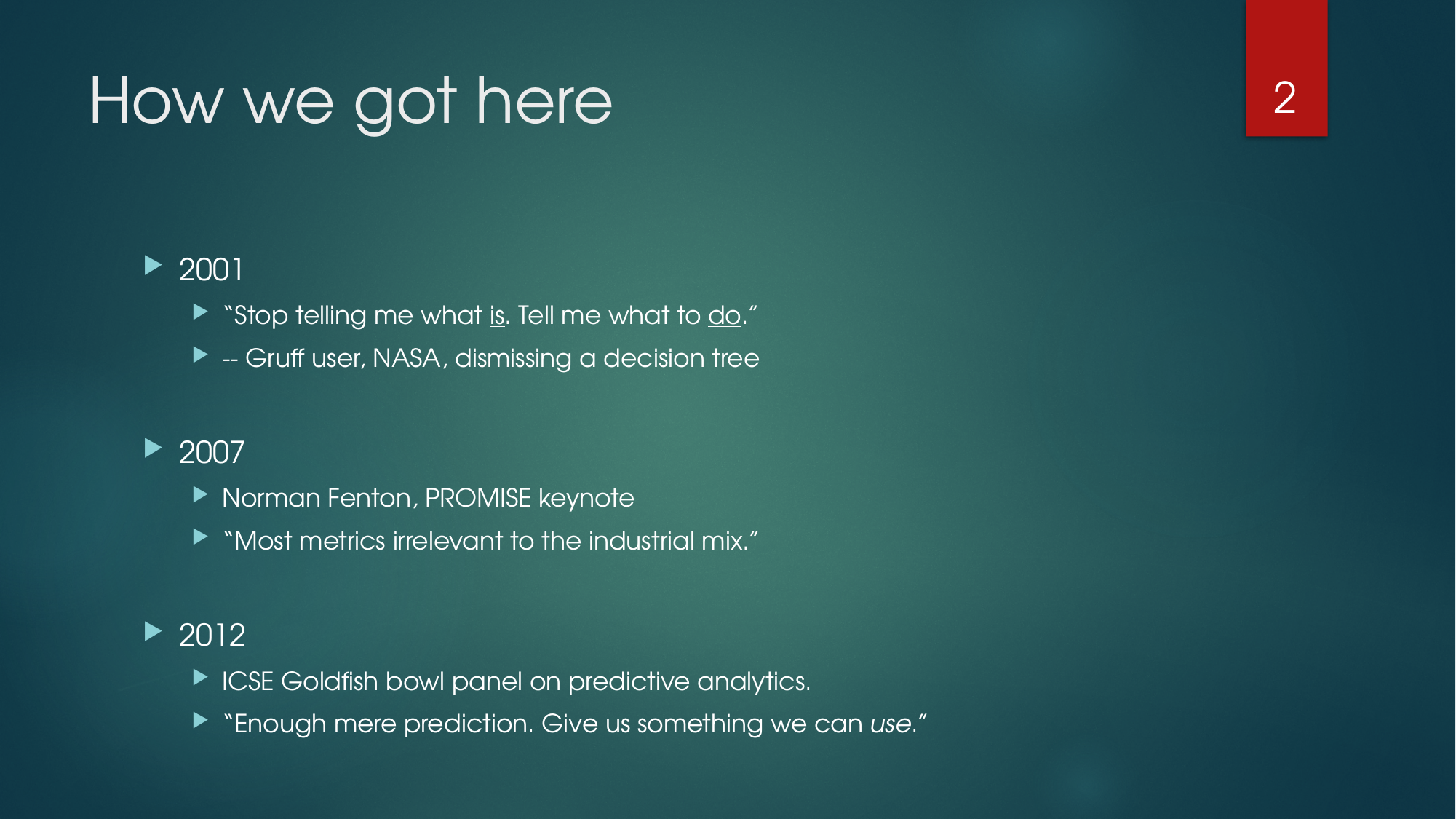

2
# How we got here
2001
“Stop telling me what is. Tell me what to do.”
-- Gruff user, NASA, dismissing a decision tree

2007
Norman Fenton, PROMISE keynote
“Most metrics irrelevant to the industrial mix.”

2012
ICSE Goldfish bowl panel on predictive analytics.
“Enough mere prediction. Give us something we can use.”